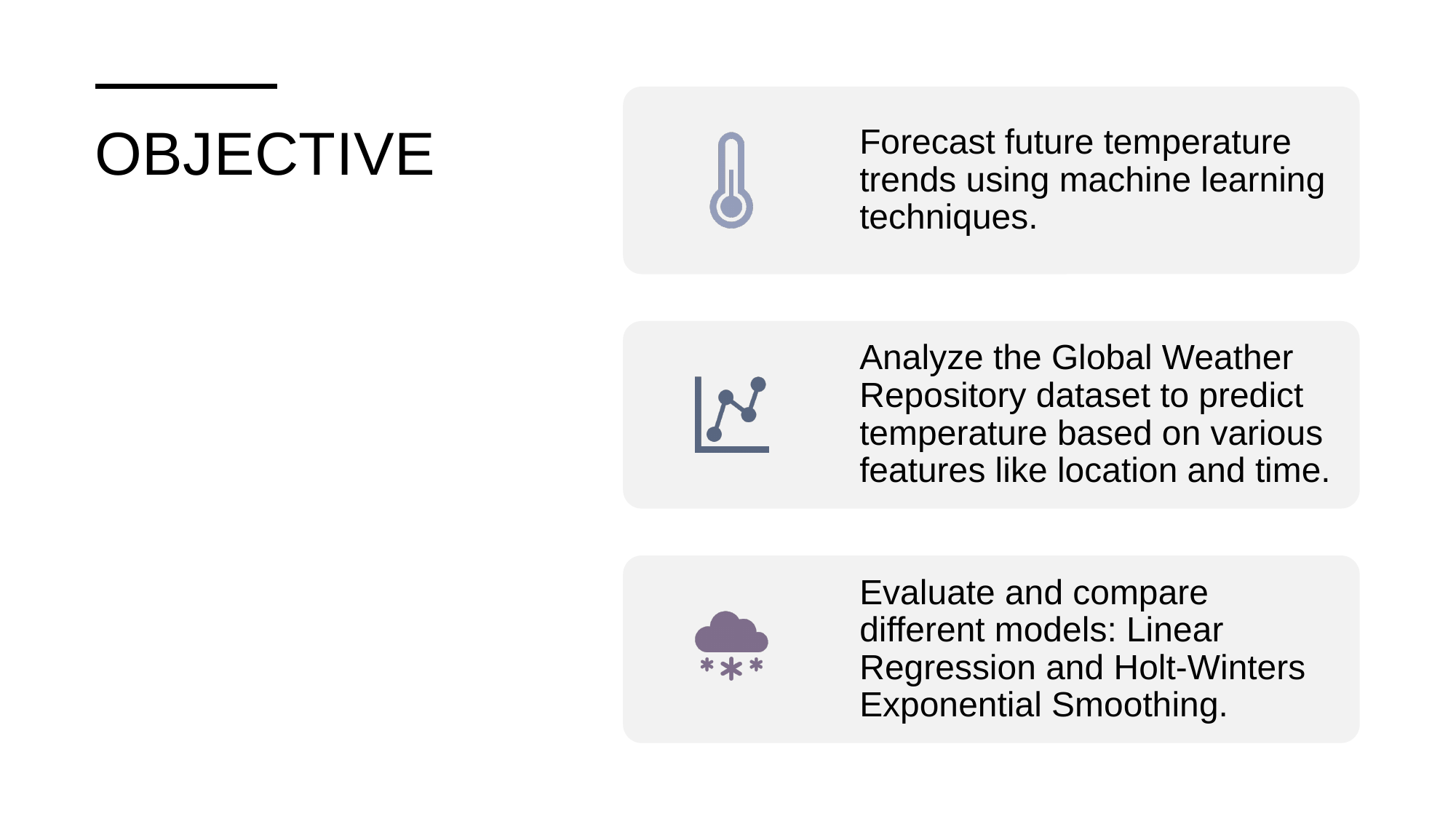

Forecast future temperature trends using machine learning techniques.
Analyze the Global Weather Repository dataset to predict temperature based on various features like location and time.
Evaluate and compare different models: Linear Regression and Holt-Winters Exponential Smoothing.
# Objective